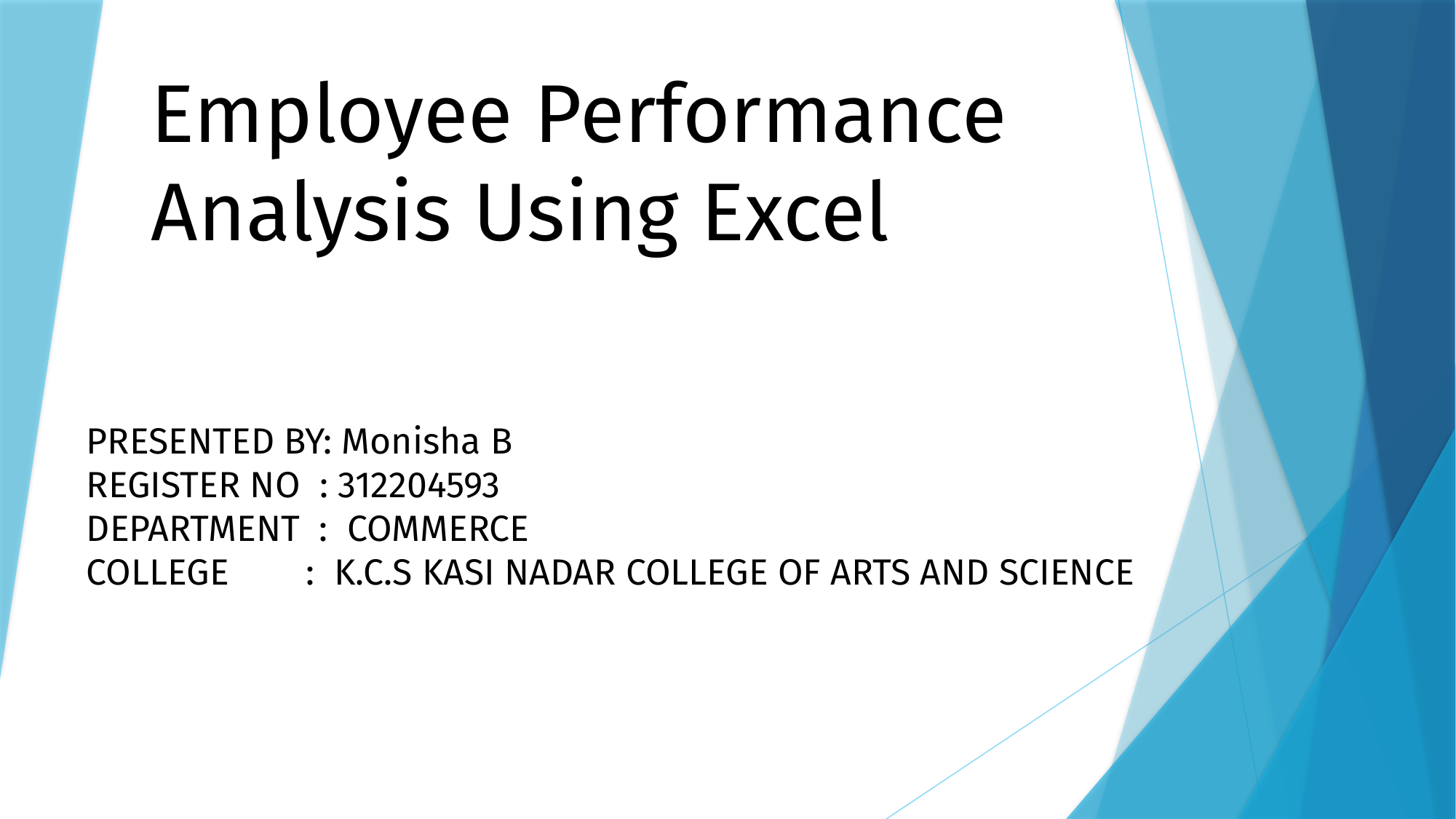

# Employee Performance Analysis Using Excel
PRESENTED BY: Monisha B
REGISTER NO  : 312204593
DEPARTMENT  :  COMMERCE
COLLEGE        :  K.C.S KASI NADAR COLLEGE OF ARTS AND SCIENCE